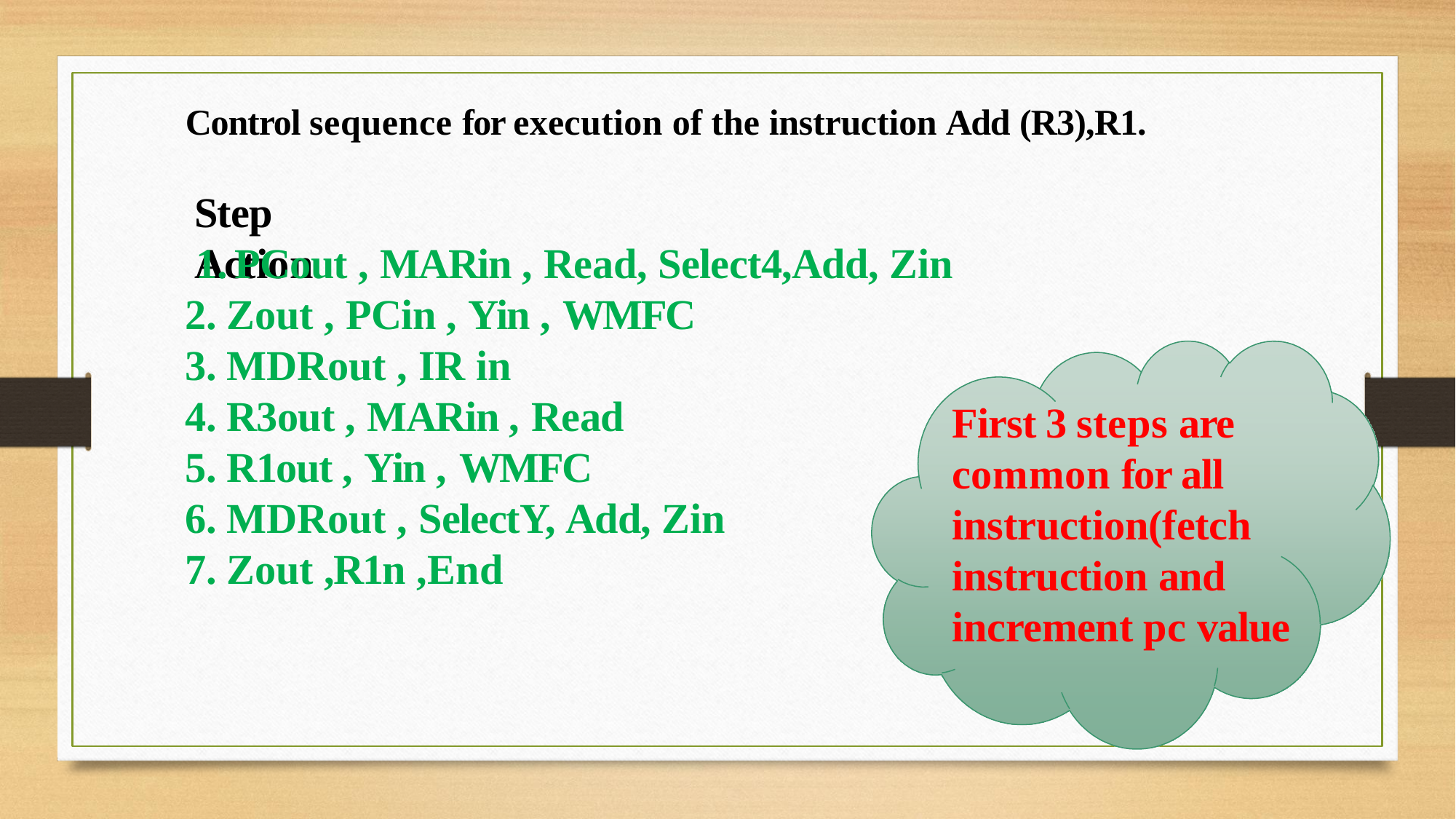

Control sequence for execution of the instruction Add (R3),R1.
# Step	Action
PCout , MARin , Read, Select4,Add, Zin
Zout , PCin , Yin , WMFC
MDRout , IR in

R3out , MARin , Read
R1out , Yin , WMFC
MDRout , SelectY, Add, Zin
Zout ,R1n ,End
First 3 steps are  common for all  instruction(fetch  instruction and  increment pc value